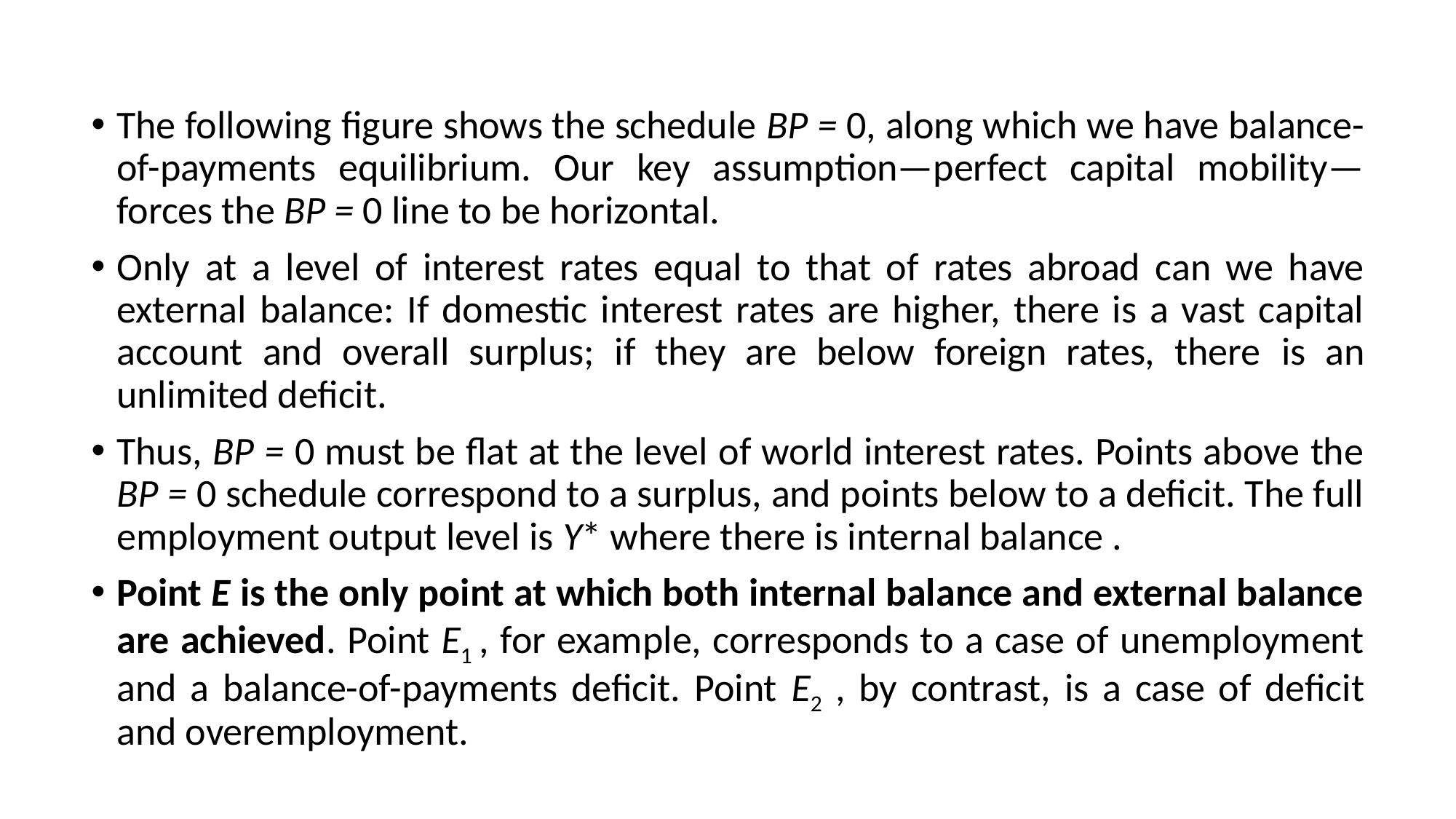

The following figure shows the schedule BP = 0, along which we have balance-of-payments equilibrium. Our key assumption—perfect capital mobility—forces the BP = 0 line to be horizontal.
Only at a level of interest rates equal to that of rates abroad can we have external balance: If domestic interest rates are higher, there is a vast capital account and overall surplus; if they are below foreign rates, there is an unlimited deficit.
Thus, BP = 0 must be flat at the level of world interest rates. Points above the BP = 0 schedule correspond to a surplus, and points below to a deficit. The full employment output level is Y* where there is internal balance .
Point E is the only point at which both internal balance and external balance are achieved. Point E1 , for example, corresponds to a case of unemployment and a balance-of-payments deficit. Point E2 , by contrast, is a case of deficit and overemployment.